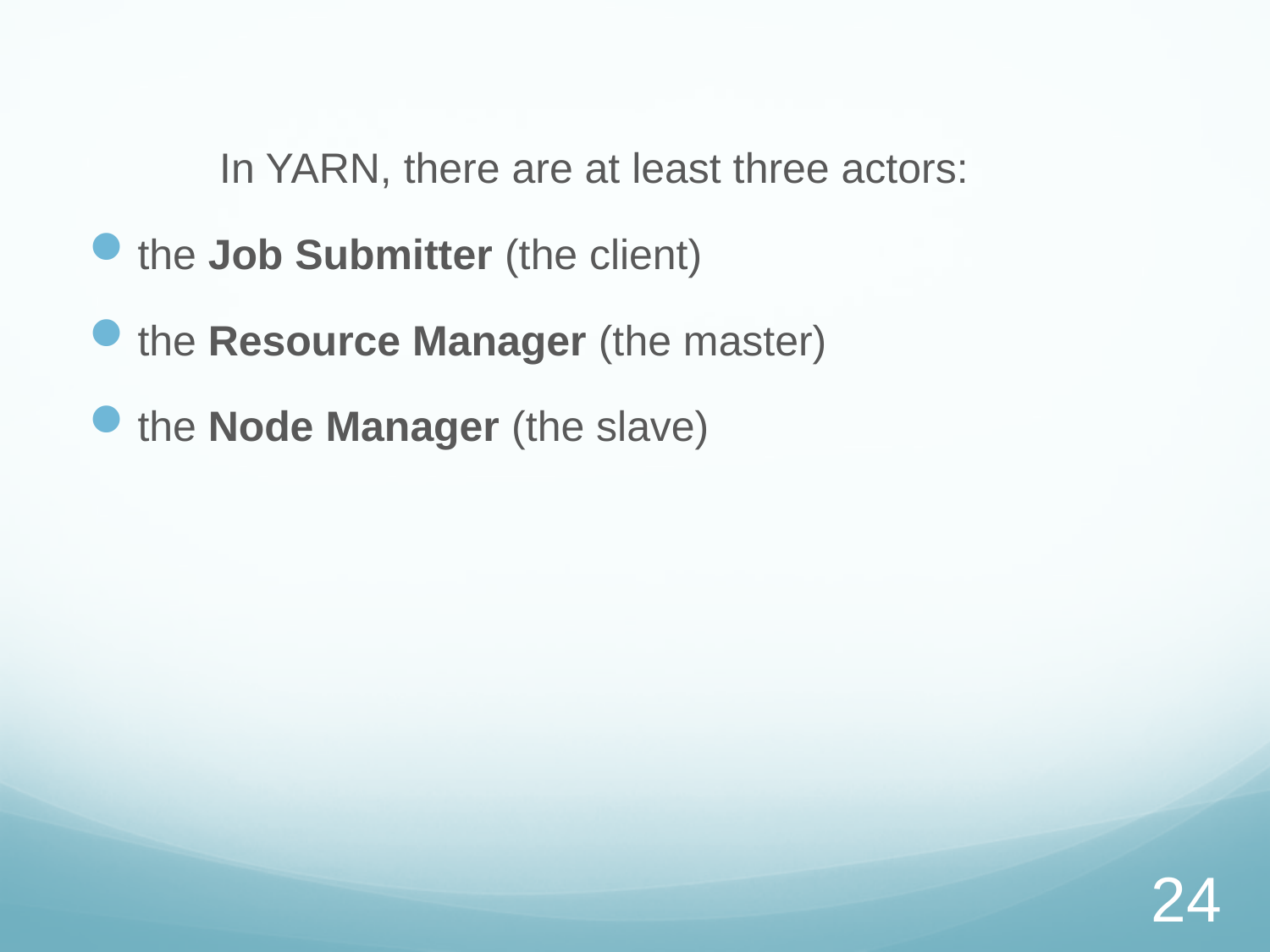

In YARN, there are at least three actors:
the Job Submitter (the client)
the Resource Manager (the master)
the Node Manager (the slave)

24